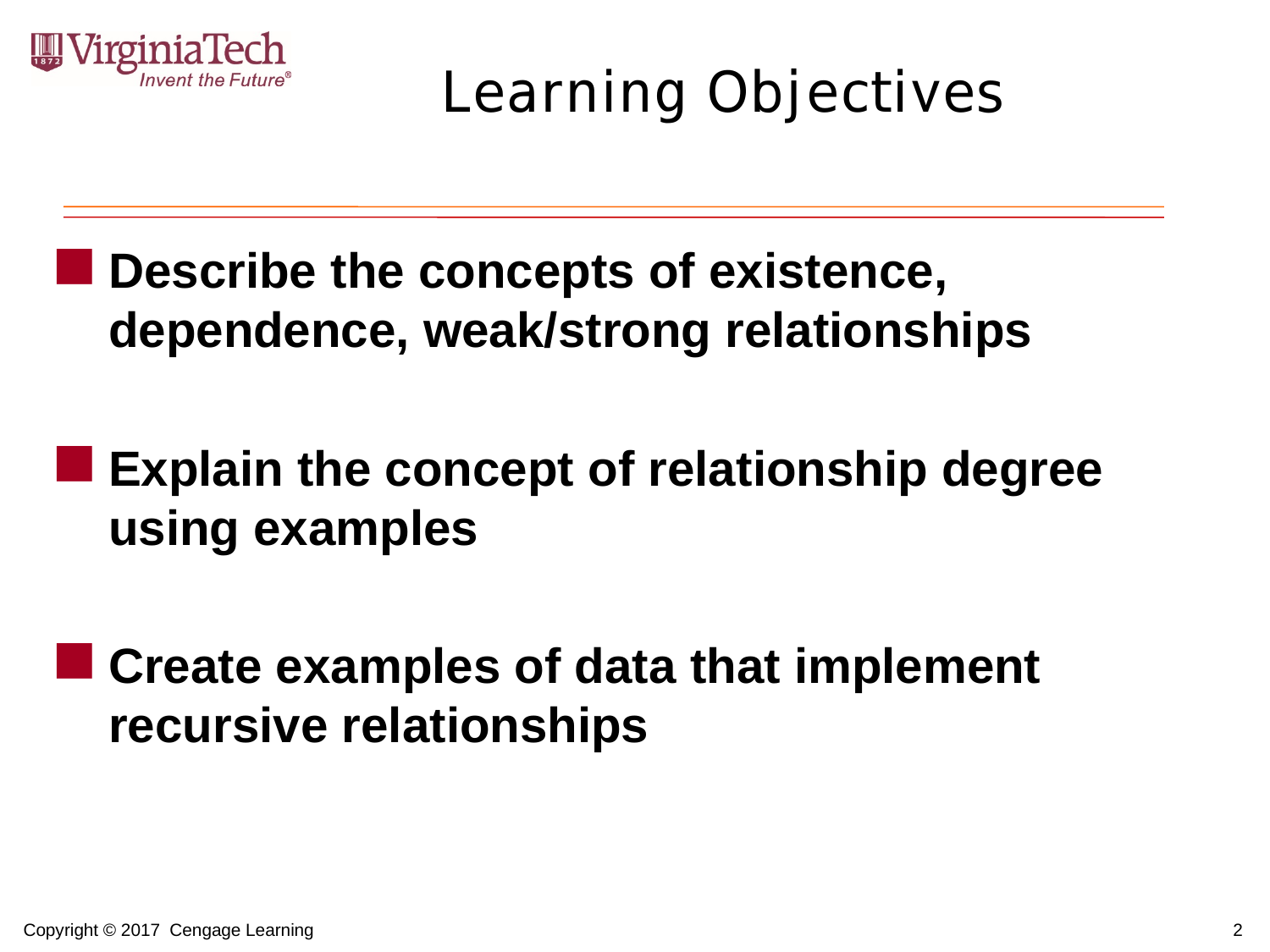

# Learning Objectives
Describe the concepts of existence, dependence, weak/strong relationships

Explain the concept of relationship degree using examples

Create examples of data that implement recursive relationships
2
Copyright © 2017  Cengage Learning